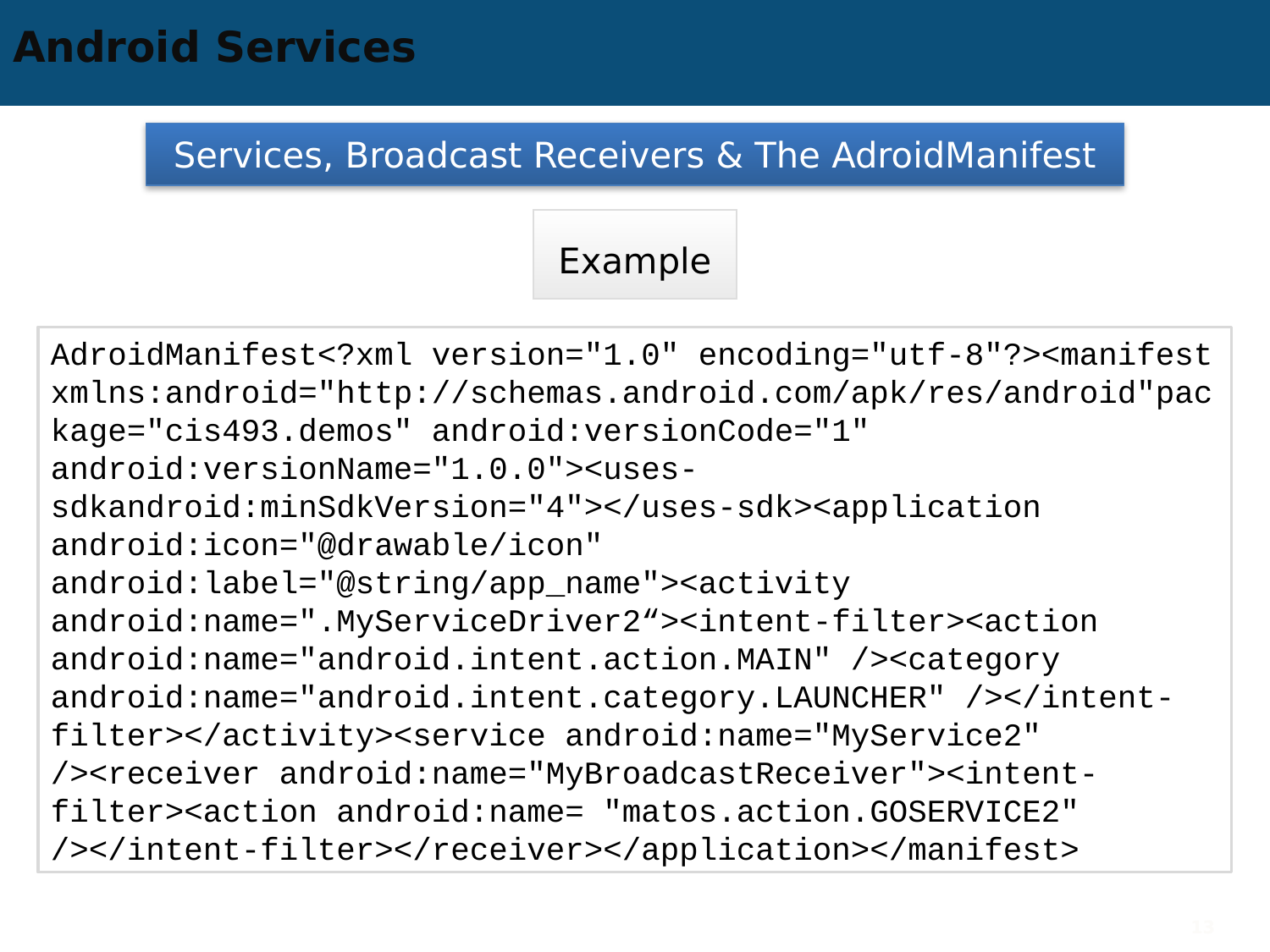

# Android Services
Services, Broadcast Receivers & The AdroidManifest
Example
AdroidManifest<?xml version="1.0" encoding="utf-8"?><manifest xmlns:android="http://schemas.android.com/apk/res/android"package="cis493.demos" android:versionCode="1" android:versionName="1.0.0"><uses-sdkandroid:minSdkVersion="4"></uses-sdk><application android:icon="@drawable/icon" android:label="@string/app_name"><activity android:name=".MyServiceDriver2“><intent-filter><action android:name="android.intent.action.MAIN" /><category android:name="android.intent.category.LAUNCHER" /></intent-filter></activity><service android:name="MyService2" /><receiver android:name="MyBroadcastReceiver"><intent-filter><action android:name= "matos.action.GOSERVICE2" /></intent-filter></receiver></application></manifest>